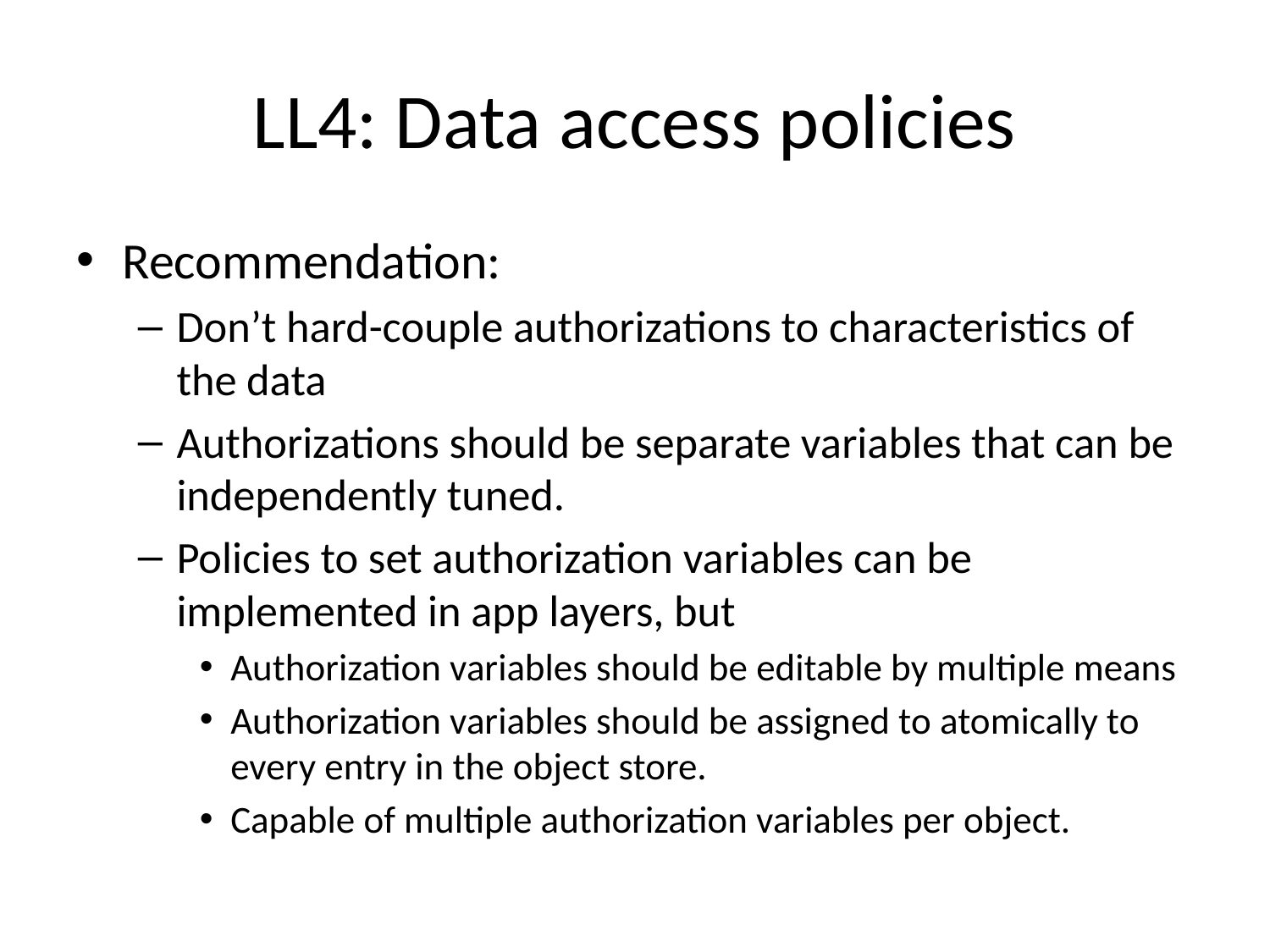

# LL4: Data access policies
Recommendation:
Don’t hard-couple authorizations to characteristics of the data
Authorizations should be separate variables that can be independently tuned.
Policies to set authorization variables can be implemented in app layers, but
Authorization variables should be editable by multiple means
Authorization variables should be assigned to atomically to every entry in the object store.
Capable of multiple authorization variables per object.